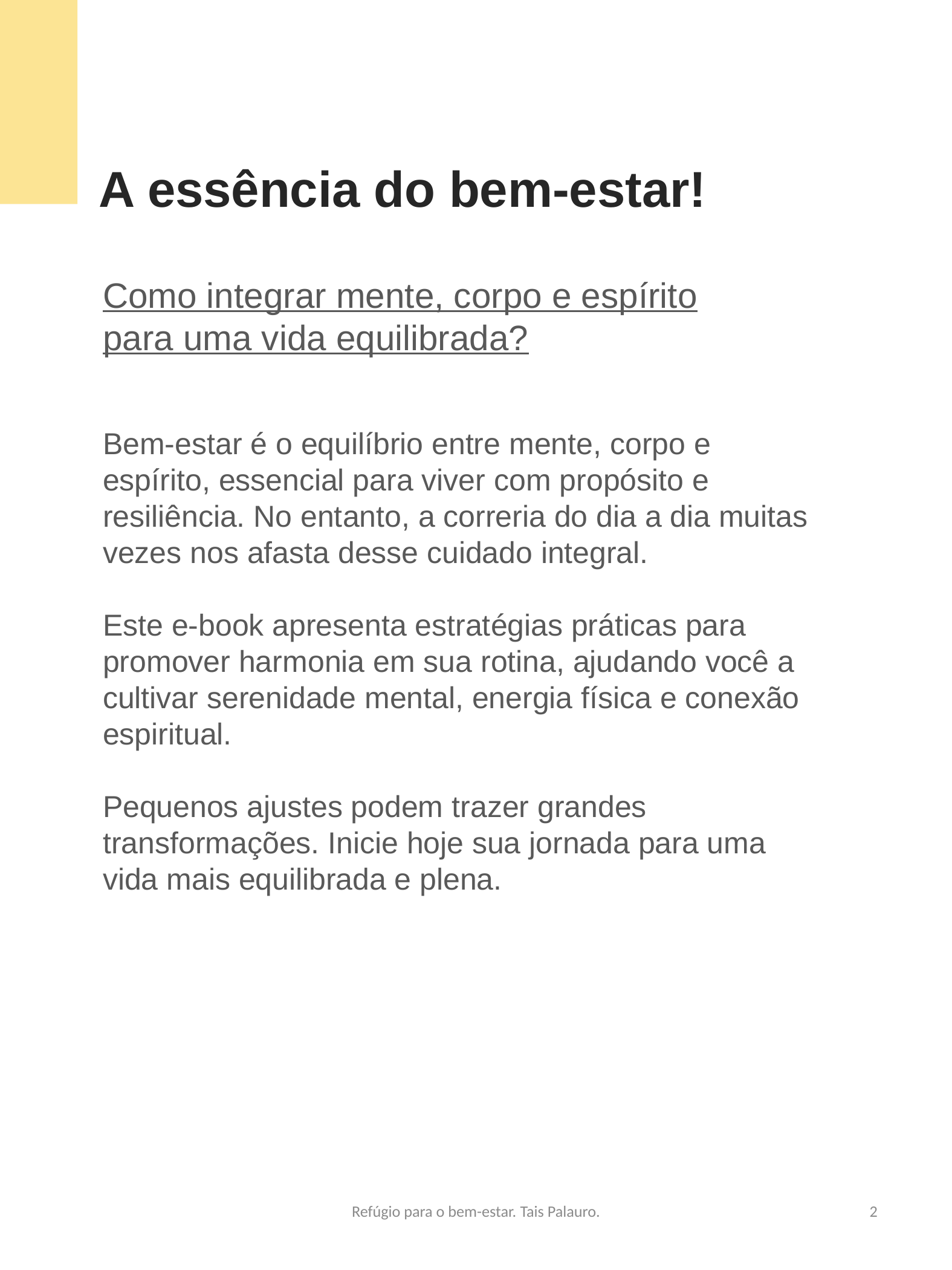

A essência do bem-estar!
Como integrar mente, corpo e espírito para uma vida equilibrada?
Bem-estar é o equilíbrio entre mente, corpo e espírito, essencial para viver com propósito e resiliência. No entanto, a correria do dia a dia muitas vezes nos afasta desse cuidado integral.

Este e-book apresenta estratégias práticas para promover harmonia em sua rotina, ajudando você a cultivar serenidade mental, energia física e conexão espiritual.

Pequenos ajustes podem trazer grandes transformações. Inicie hoje sua jornada para uma vida mais equilibrada e plena.
Refúgio para o bem-estar. Tais Palauro.
2